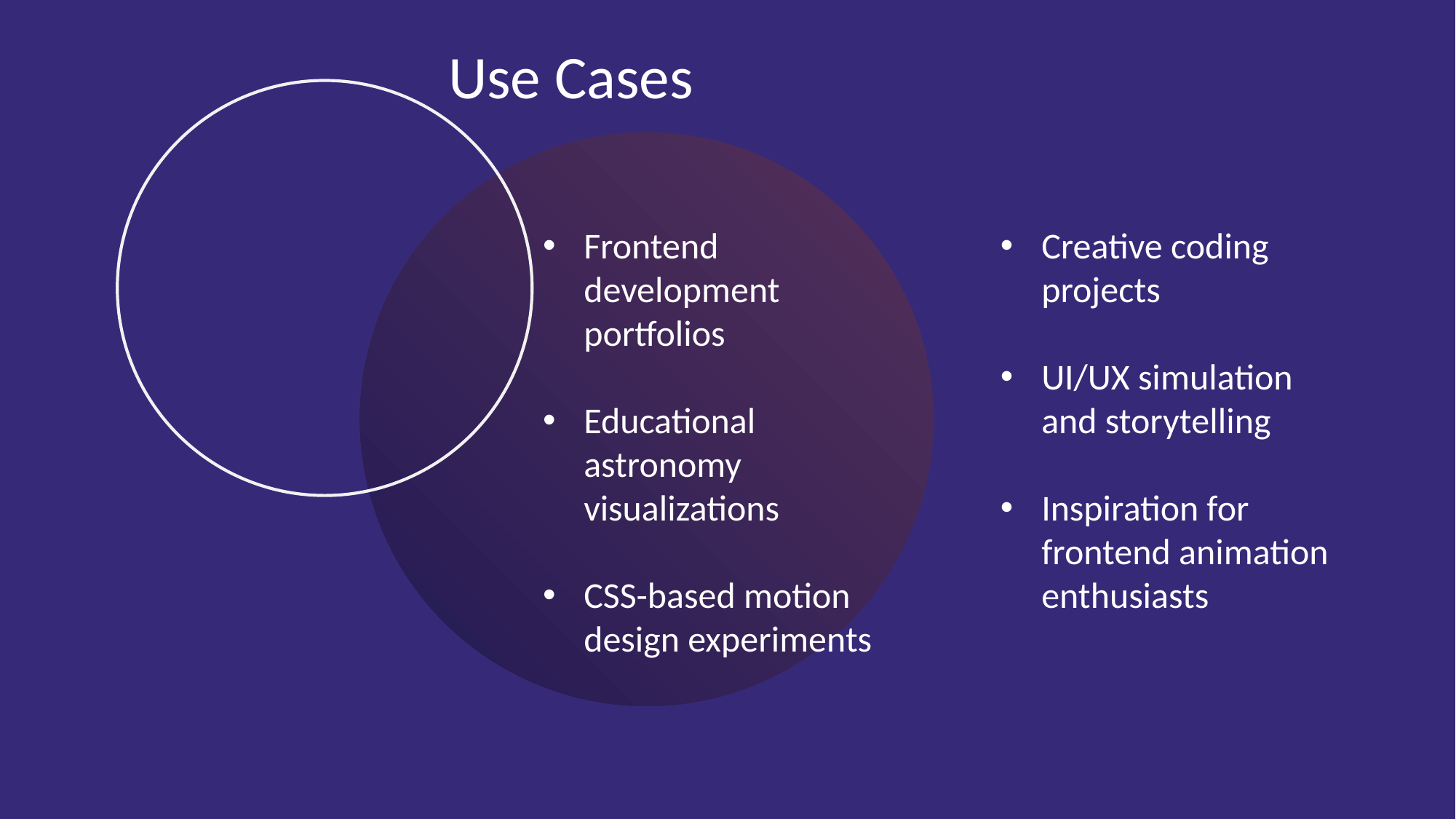

Use Cases

Frontend development portfolios

Educational astronomy visualizations

CSS-based motion design experiments
Creative coding projects

UI/UX simulation and storytelling

Inspiration for frontend animation enthusiasts